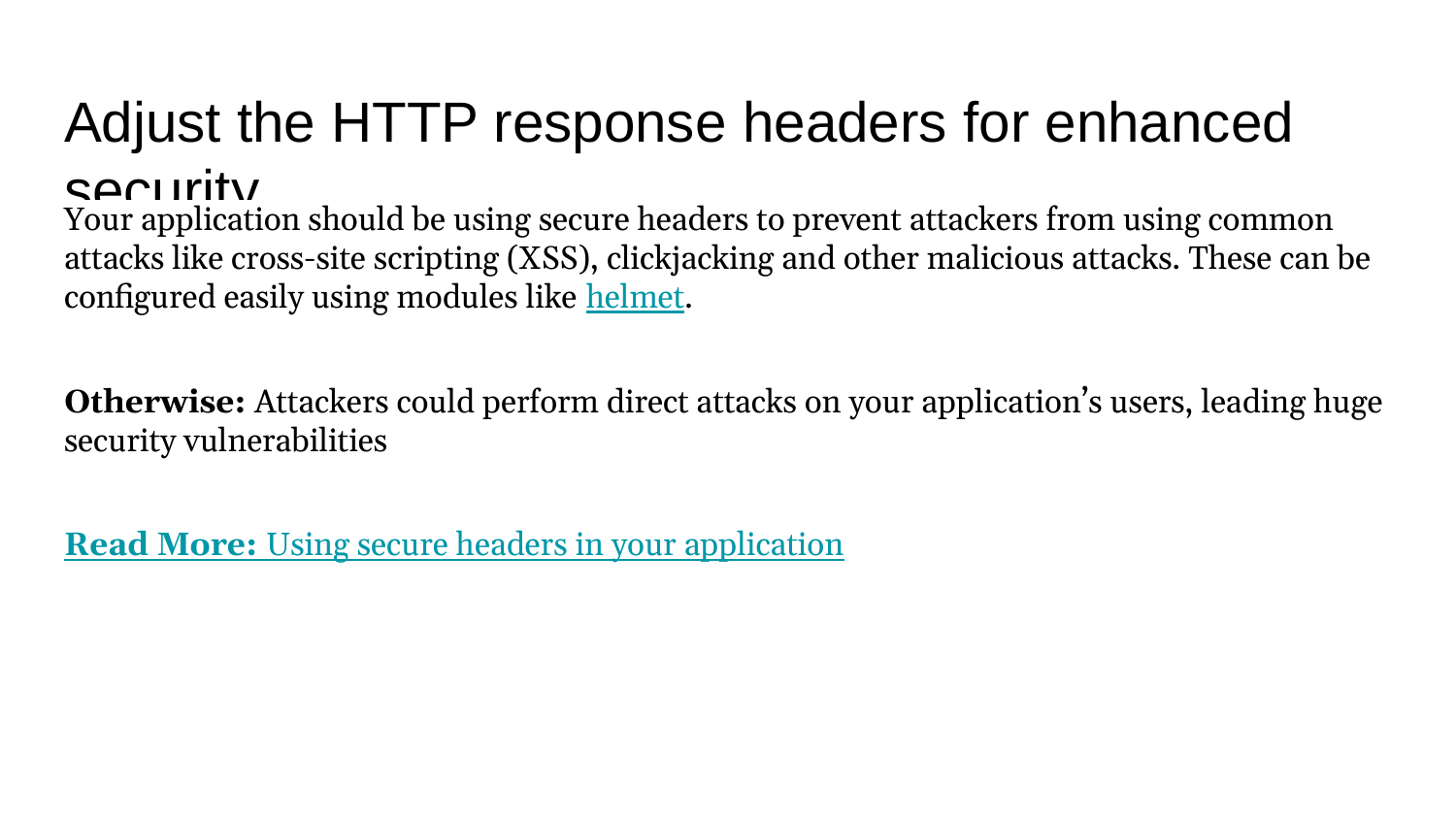

# Adjust the HTTP response headers for enhanced security
Your application should be using secure headers to prevent attackers from using common attacks like cross-site scripting (XSS), clickjacking and other malicious attacks. These can be configured easily using modules like helmet.
Otherwise: Attackers could perform direct attacks on your application’s users, leading huge security vulnerabilities
Read More: Using secure headers in your application